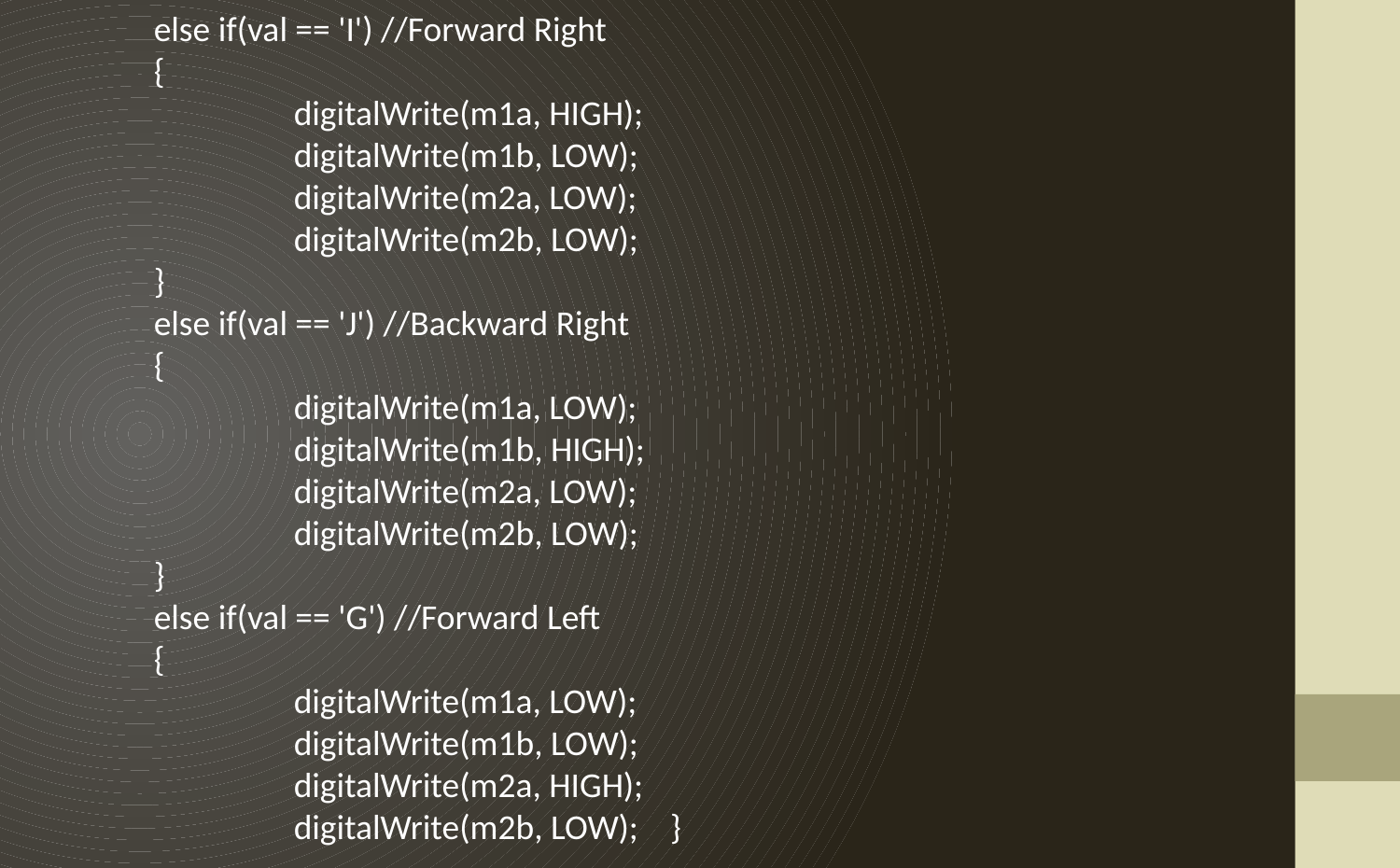

else if(val == 'I') //Forward Right
	{
		digitalWrite(m1a, HIGH);
		digitalWrite(m1b, LOW);
		digitalWrite(m2a, LOW);
		digitalWrite(m2b, LOW);
	}
	else if(val == 'J') //Backward Right
	{
		digitalWrite(m1a, LOW);
		digitalWrite(m1b, HIGH);
		digitalWrite(m2a, LOW);
		digitalWrite(m2b, LOW);
	}
	else if(val == 'G') //Forward Left
	{
		digitalWrite(m1a, LOW);
		digitalWrite(m1b, LOW);
		digitalWrite(m2a, HIGH);
		digitalWrite(m2b, LOW);    }